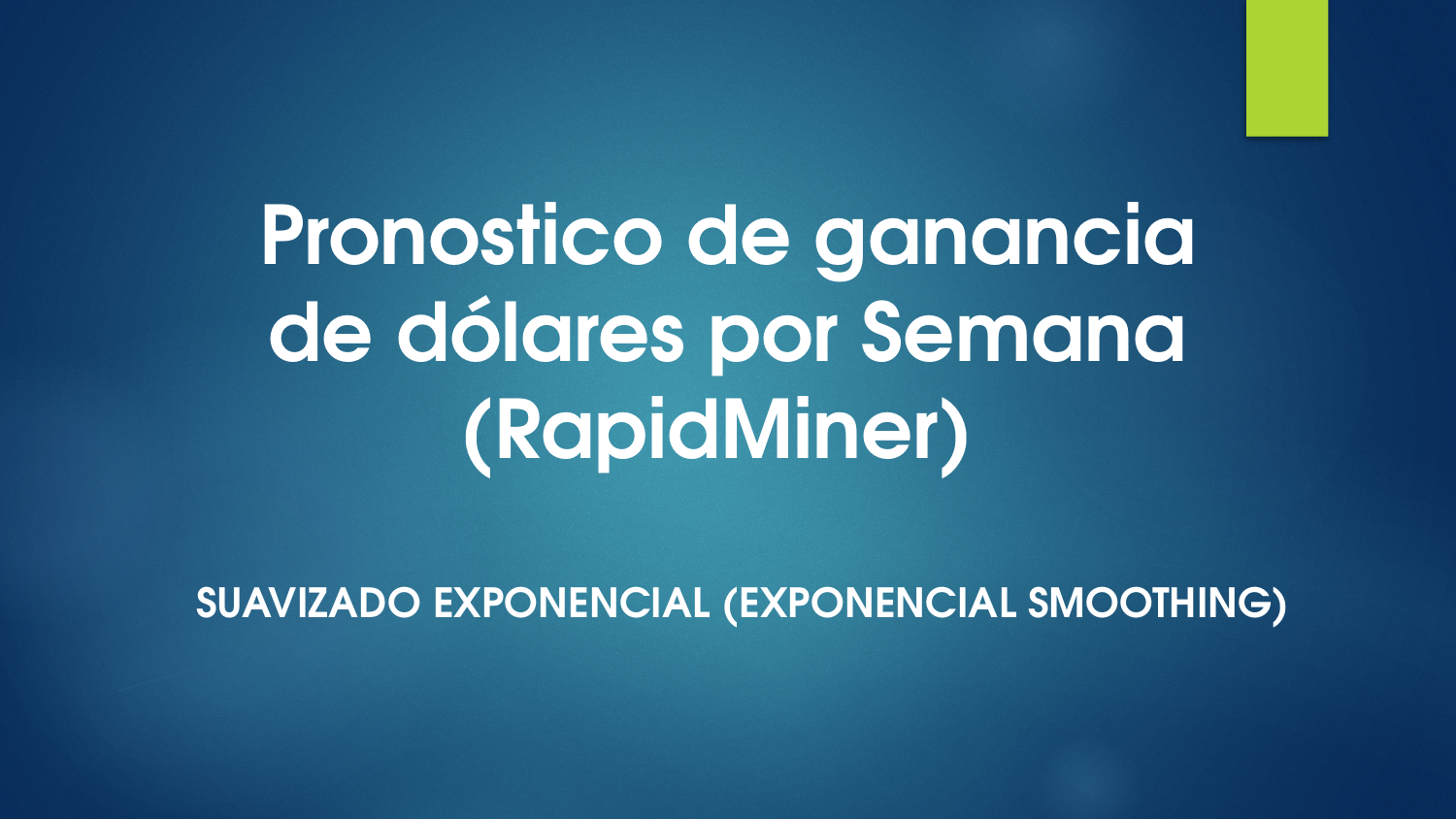

# Pronostico de ganancia de dólares por Semana (RapidMiner)
SUAVIZADO EXPONENCIAL (EXPONENCIAL SMOOTHING)